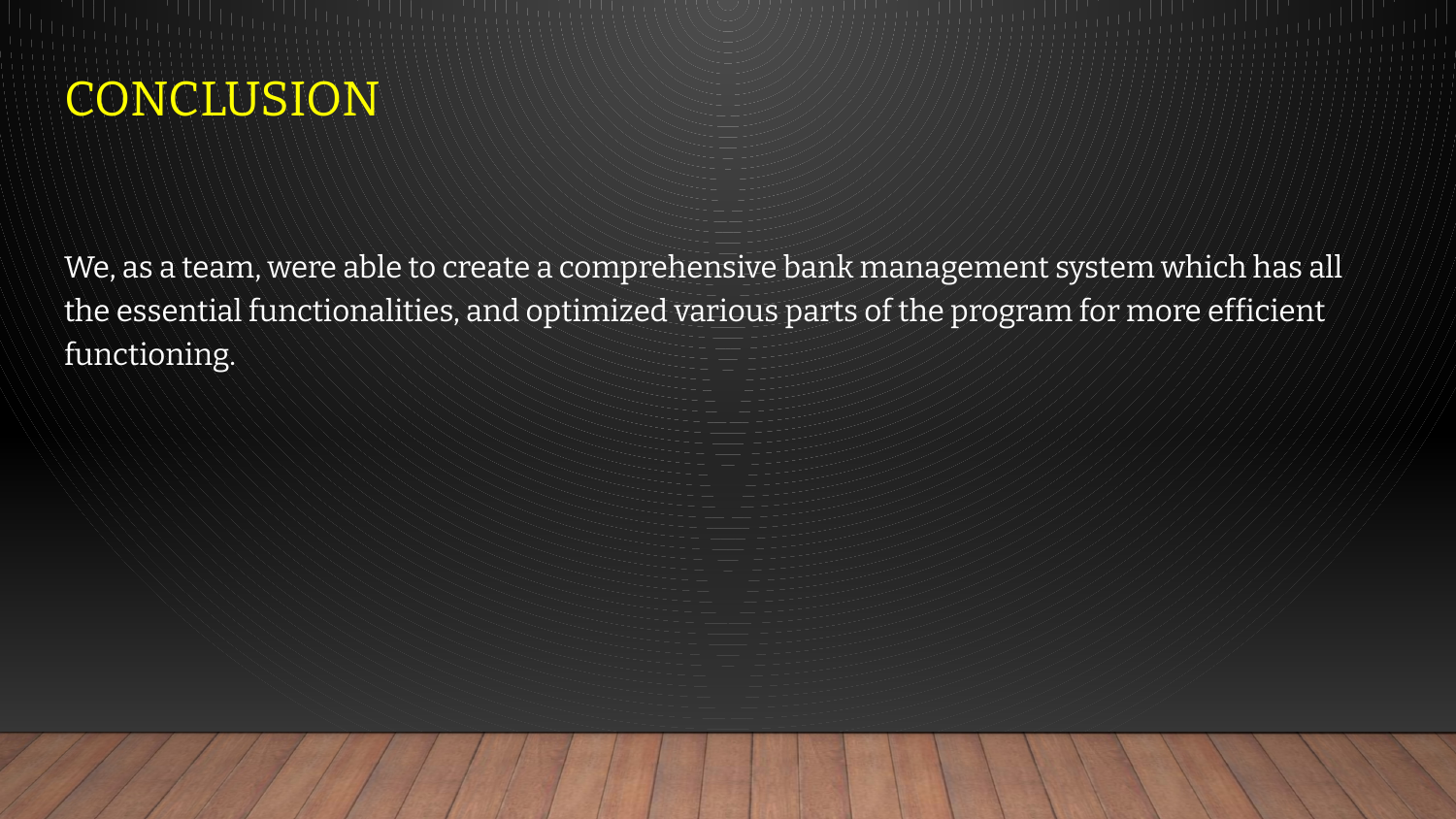

# Conclusion
We, as a team, were able to create a comprehensive bank management system which has all the essential functionalities, and optimized various parts of the program for more efficient functioning.